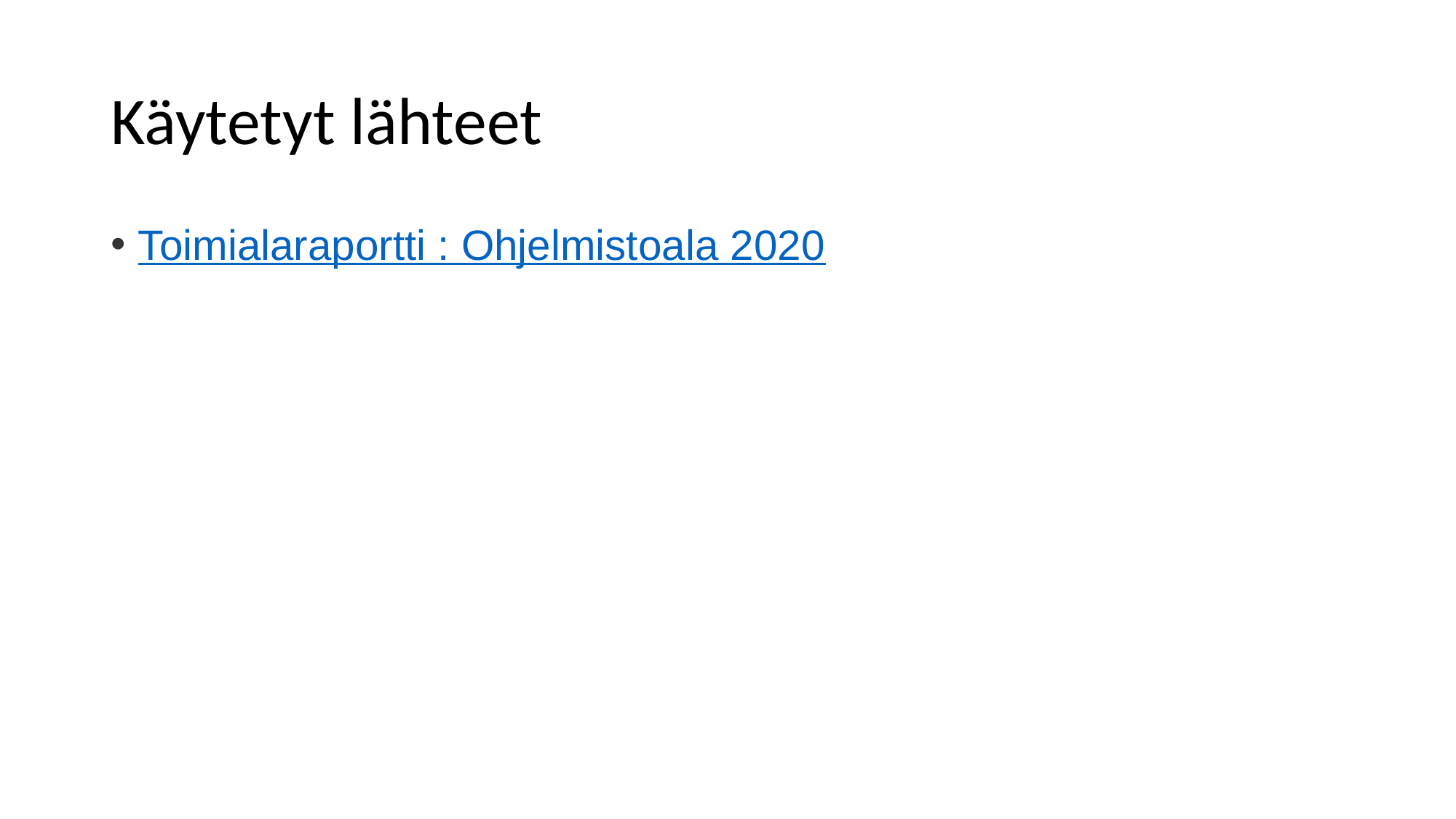

# Käytetyt lähteet
Toimialaraportti : Ohjelmistoala 2020